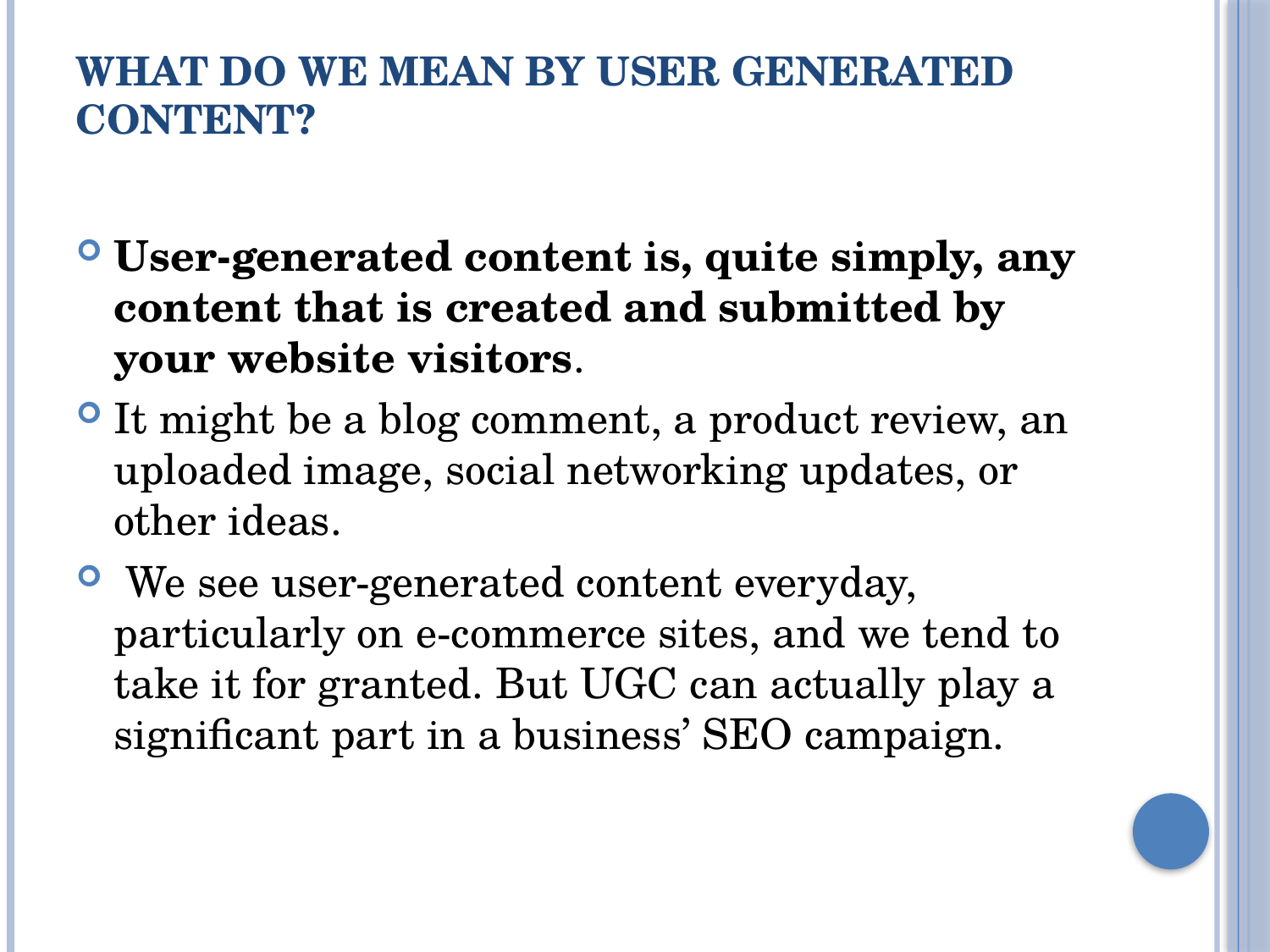

# What Do We Mean By User Generated Content?
User-generated content is, quite simply, any content that is created and submitted by your website visitors.
It might be a blog comment, a product review, an uploaded image, social networking updates, or other ideas.
 We see user-generated content everyday, particularly on e-commerce sites, and we tend to take it for granted. But UGC can actually play a significant part in a business’ SEO campaign.